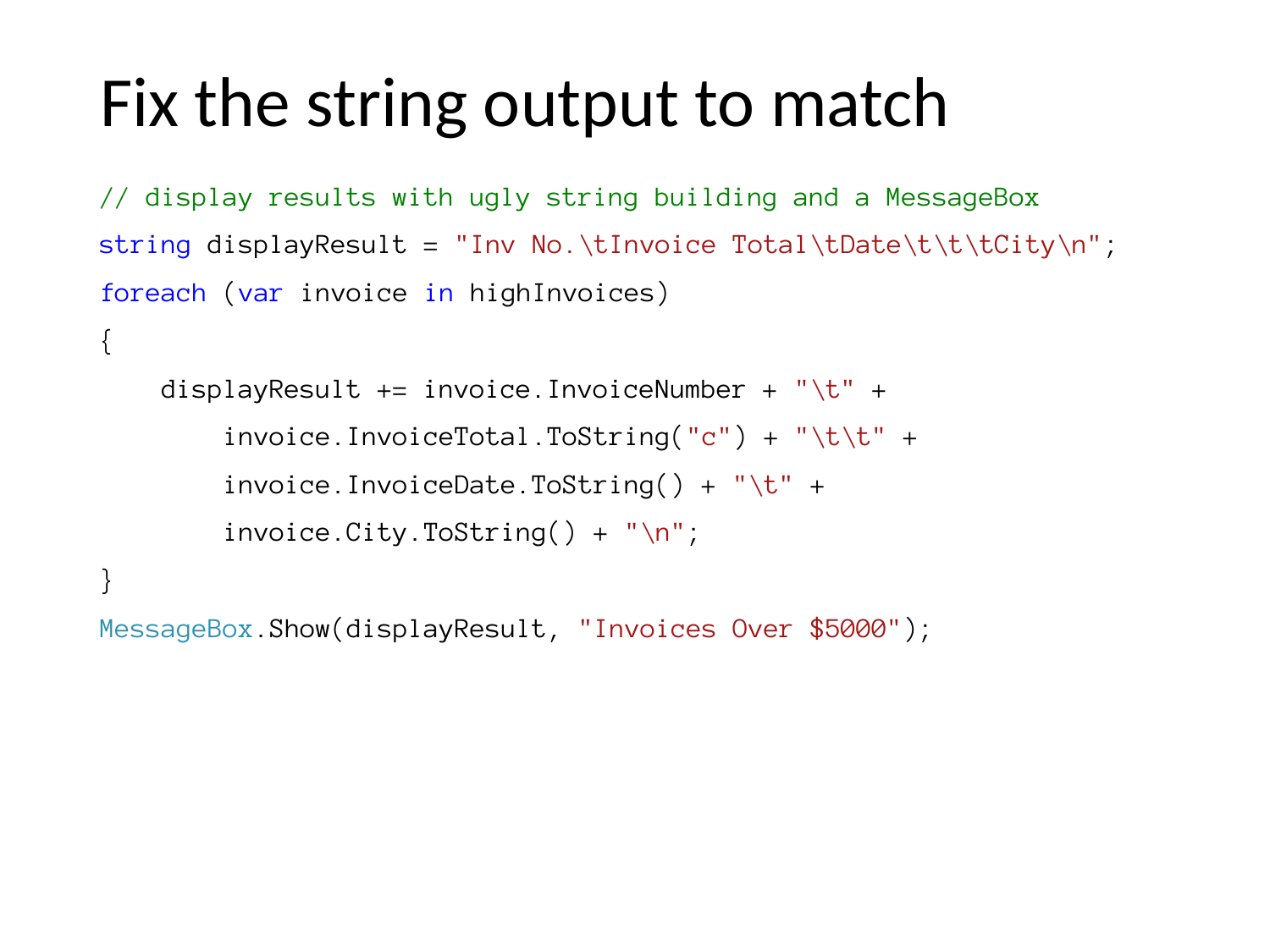

# Fix the string output to match
// display results with ugly string building and a MessageBox
string displayResult = "Inv No.\tInvoice Total\tDate\t\t\tCity\n";
foreach (var invoice in highInvoices)
{
    displayResult += invoice.InvoiceNumber + "\t" +
        invoice.InvoiceTotal.ToString("c") + "\t\t" +
        invoice.InvoiceDate.ToString() + "\t" +
        invoice.City.ToString() + "\n";
}
MessageBox.Show(displayResult, "Invoices Over $5000");